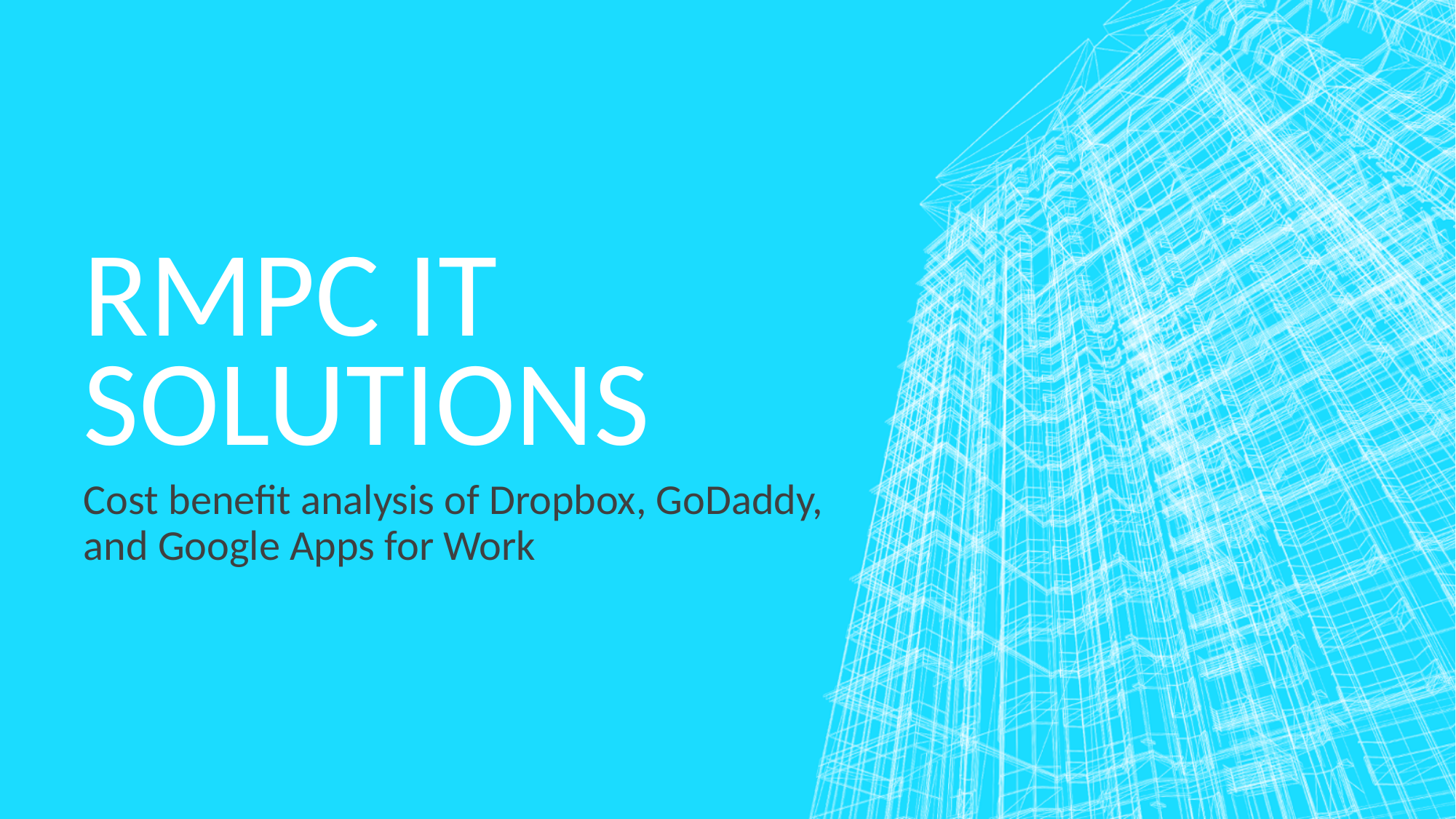

# RMPC IT Solutions
Cost benefit analysis of Dropbox, GoDaddy, and Google Apps for Work